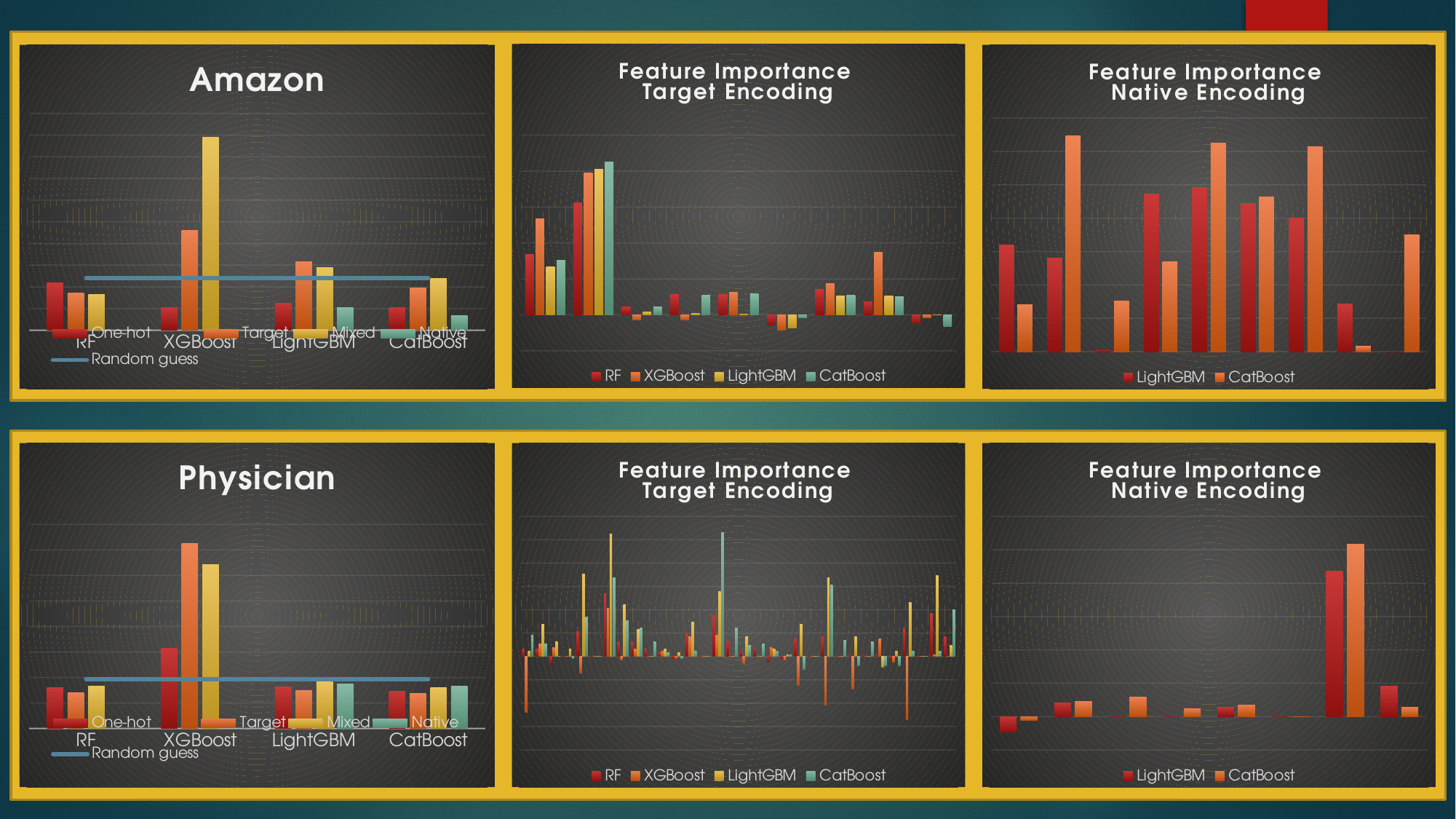

### Chart: Feature Importance
Target Encoding

| Category | RF | XGBoost | LightGBM | CatBoost |
|---|---|---|---|---|
| RESOURCE | 0.00337707252568411 | 0.00533007832367002 | 0.00266503916183504 | 0.00303122774895745 |
|  MGR_ID | 0.00622520598108031 | 0.00791374224392227 | 0.00811718034787918 | 0.00852405655579293 |
|  ROLE_ROLLUP_1 | 0.000447563828705166 | -0.000284813345539625 | 0.000142406672769879 | 0.000447563828705166 |
|  ROLE_ROLLUP_2 | 0.00111890957176283 | -0.000284813345539625 | 8.13752415828039e-05 | 0.00109856576136715 |
|  ROLE_DEPTNAME | 0.00111890957176286 | 0.0012409724341369 | 4.0687620791413e-05 | 0.00115959719255418 |
|  ROLE_TITLE | -0.000569626691079183 | -0.00085444003661883 | -0.00073237717424468 | -0.000183094293561114 |
|  ROLE_FAMILY_DESC | 0.00140372291730246 | 0.00172922388363343 | 0.00103753433018005 | 0.00109856576136715 |
|  ROLE_FAMILY | 0.000732377174244769 | 0.00349913538805819 | 0.00105787814057578 | 0.00101719051978441 |
|  ROLE_CODE | -0.000488251449496446 | -0.000183094293561181 | 0.0 | -0.000651001932661943 |

### Chart: Amazon

| Category | One-hot | Target | Mixed | Native | Random guess |
|---|---|---|---|---|---|
| RF | 0.208966819849028 | 0.185874842711077 | 0.183109134207386 | 0.0 | 0.22 |
| XGBoost | 0.152586890733905 | 0.330119667130289 | 0.545102656643413 | 0.0 | 0.22 |
| LightGBM | 0.161797921586502 | 0.257410683142122 | 0.244393243719131 | 0.152081093552946 | 0.22 |
| CatBoost | 0.151653601307278 | 0.198087742091799 | 0.219789378042809 | 0.134557656768931 | 0.22 |

### Chart: Feature Importance
Native Encoding

| Category | LightGBM | CatBoost |
|---|---|---|
| RESOURCE | 0.00637778455904789 | 0.00280744583460477 |
|  MGR_ID | 0.00561489166920963 | 0.0129386634116569 |
|  ROLE_ROLLUP_1 | 6.10314311870308e-05 | 0.003051571559353 |
|  ROLE_ROLLUP_2 | 0.00942935611840094 | 0.00537076594446137 |
|  ROLE_DEPTNAME | 0.00982606042111688 | 0.0125114433933475 |
|  ROLE_TITLE | 0.0088800732377174 | 0.00927677754043327 |
|  ROLE_FAMILY_DESC | 0.00799511748550501 | 0.0122978333841928 |
|  ROLE_FAMILY | 0.00283796155019833 | 0.000305157155935265 |
|  ROLE_CODE | 0.0 | 0.00698809887091846 |

### Chart: Physician

| Category | One-hot | Target | Mixed | Native | Random guess |
|---|---|---|---|---|---|
| RF | 1.32227671348604 | 1.28156312119901 | 1.33368345229002 | None | 1.38627888395708 |
| XGBoost | 1.62836069513604 | 2.4524122805151 | 2.28579725107556 | None | 1.38627888395708 |
| LightGBM | 1.32671000130332 | 1.29967872653339 | 1.36566062855948 | 1.35037409976561 | 1.38627888395708 |
| CatBoost | 1.29304611051683 | 1.27394634189872 | 1.31877633471612 | 1.33042279139725 | 1.38627888395708 |

### Chart: Feature Importance
Target Encoding

| Category | RF | XGBoost | LightGBM | CatBoost |
|---|---|---|---|---|
| nppes_credentials_0_1 | 0.00307692307692311 | -0.0238461538461538 | 0.00230769230769229 | 0.0092307692307692 |
|  nppes_provider_gender_0_1 | 0.00307692307692309 | 0.00538461538461536 | 0.0138461538461538 | 0.00538461538461536 |
|  nppes_provider_city_0_1 | -0.00307692307692305 | 0.00384615384615383 | 0.00615384615384616 | -2.22044604925031e-17 |
|  nppes_provider_zip5_0_1 | 1.11022302462515e-17 | 0.0 | 0.00307692307692308 | -0.000769230769230777 |
|  nppes_provider_state_0_1 | 0.0107692307692307 | -0.00692307692307693 | 0.0353846153846153 | 0.0169230769230769 |
|  nppes_provider_country_0_1 | 0.0 | 0.0 | 0.0 | 0.0 |
|  specialty_description_0_1 | 0.0269230769230769 | 0.0207692307692307 | 0.0523076923076923 | 0.0338461538461538 |
|  medicare_prvdr_enroll_status_0_1 | 0.00615384615384618 | -0.00153846153846154 | 0.0223076923076923 | 0.0153846153846153 |
|  nppes_credentials_0_2 | 0.00615384615384617 | 0.00307692307692306 | 0.0115384615384615 | 0.0123076923076922 |
|  nppes_provider_gender_0_2 | 0.00307692307692309 | 0.0 | 0.0 | 0.00615384615384614 |
|  nppes_provider_city_0_2 | 0.00153846153846156 | 0.00230769230769231 | 0.00307692307692307 | 0.00153846153846152 |
|  nppes_provider_zip5_0_2 | -0.000769230769230766 | -0.000769230769230766 | 0.00153846153846153 | -0.000769230769230777 |
|  nppes_provider_state_0_2 | 0.01 | 0.00846153846153846 | 0.0146153846153846 | 0.00230769230769227 |
|  nppes_provider_country_0_2 | 0.0 | 0.0 | 0.0 | 0.0 |
|  specialty_description_0_2 | 0.0176923076923077 | 0.00923076923076922 | 0.0276923076923076 | 0.053076923076923 |
|  medicare_prvdr_enroll_status_0_2 | 0.00615384615384618 | 0.0 | 0.0 | 0.0123076923076922 |
|  nppes_credentials_0_3 | 0.00230769230769233 | -0.00307692307692308 | 0.00846153846153846 | 0.00461538461538459 |
|  nppes_provider_gender_0_3 | 0.00384615384615387 | 0.0 | 0.0 | 0.00538461538461535 |
|  nppes_provider_city_0_3 | -0.00230769230769228 | 0.00384615384615384 | 0.00307692307692309 | 0.00230769230769228 |
|  nppes_provider_zip5_0_3 | -0.000769230769230766 | -0.00153846153846153 | 0.000769230769230766 | 0.000769230769230766 |
|  nppes_provider_state_0_3 | 0.0076923076923077 | -0.0123076923076923 | 0.0138461538461538 | -0.0053846153846154 |
|  nppes_provider_country_0_3 | 0.0 | 0.0 | 0.0 | 0.0 |
|  specialty_description_0_3 | 0.00846153846153849 | -0.0207692307692307 | 0.0338461538461538 | 0.0307692307692307 |
|  medicare_prvdr_enroll_status_0_3 | 2.22044604925031e-17 | 0.0 | 0.0 | 0.0069230769230769 |
|  nppes_credentials_0_4 | 0.000769230769230788 | -0.0138461538461538 | 0.00846153846153845 | -0.00384615384615386 |
|  nppes_provider_gender_0_4 | 0.000769230769230788 | 0.0 | 0.0 | 0.00615384615384612 |
|  nppes_provider_city_0_4 | 0.000769230769230799 | 0.00769230769230768 | -0.00461538461538461 | -0.00384615384615386 |
|  nppes_provider_zip5_0_4 | -0.000769230769230766 | -0.00230769230769229 | 0.00230769230769231 | -0.00384615384615387 |
|  nppes_provider_state_0_4 | 0.0123076923076923 | -0.0269230769230769 | 0.023076923076923 | 0.00230769230769228 |
|  nppes_provider_country_0_4 | 0.0 | 0.0 | 0.0 | 0.0 |
|  specialty_description_0_4 | 0.0184615384615384 | 0.000769230769230766 | 0.0346153846153846 | 0.00230769230769227 |
|  medicare_prvdr_enroll_status_0_4 | 0.00846153846153847 | 0.0 | 0.00461538461538462 | 0.0199999999999999 |

### Chart: Feature Importance
Native Encoding

| Category | LightGBM | CatBoost |
|---|---|---|
| nppes_credentials | -0.00919540229885056 | -0.00229885057471262 |
|  nppes_provider_gender | 0.00804597701149427 | 0.00919540229885058 |
|  nppes_provider_city | 0.0 | 0.0114942528735632 |
|  nppes_provider_zip5 | 0.0 | 0.00459770114942528 |
|  nppes_provider_state | 0.00574712643678162 | 0.00689655172413795 |
|  nppes_provider_country | 0.0 | 0.0 |
|  specialty_description | 0.0873563218390804 | 0.103448275862068 |
|  medicare_prvdr_enroll_status | 0.0183908045977011 | 0.00574712643678162 |